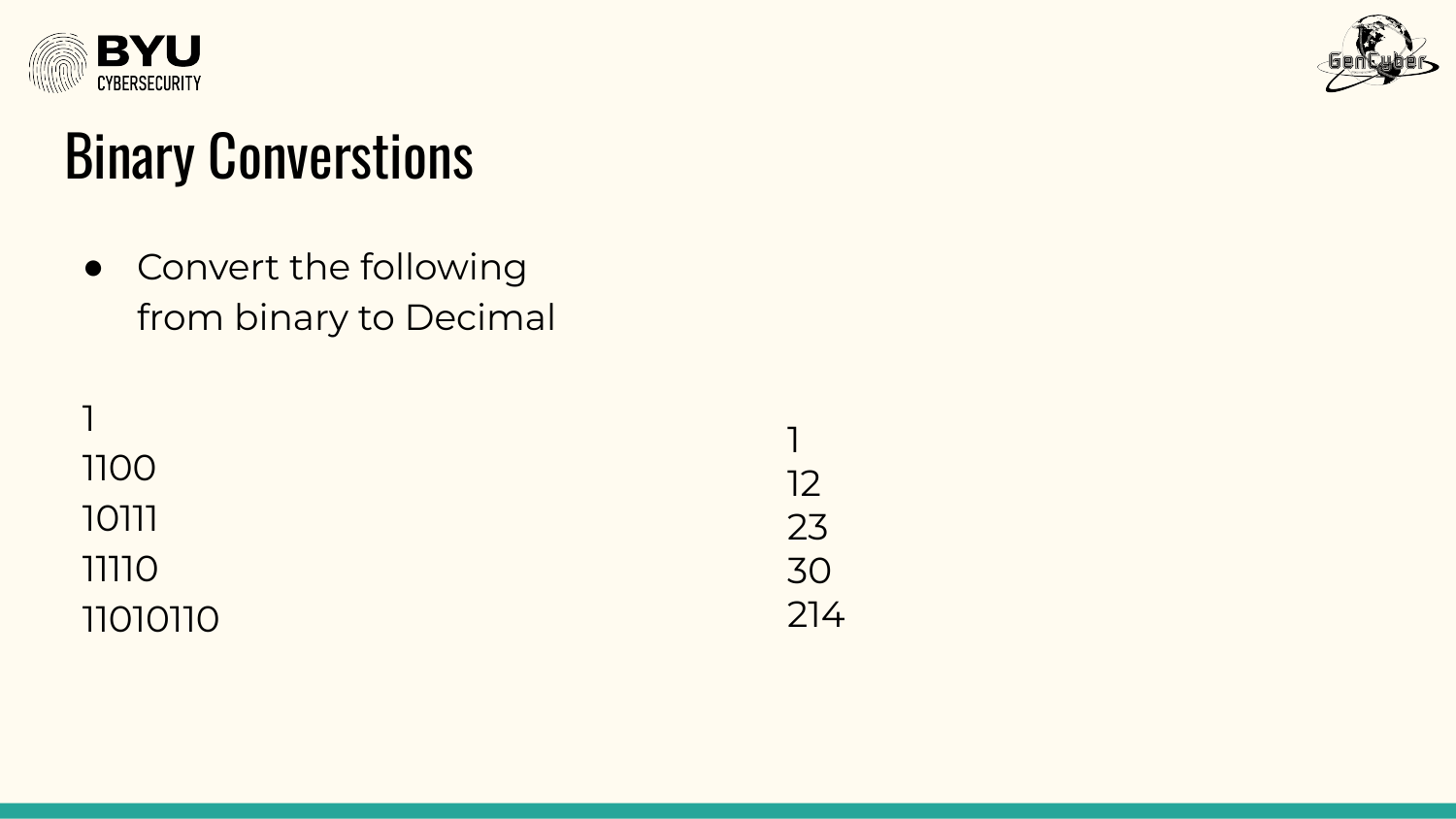

# Binary Converstions
Convert the following from binary to Decimal

1
1100
10111
11110
11010110

1
12
23
30
214